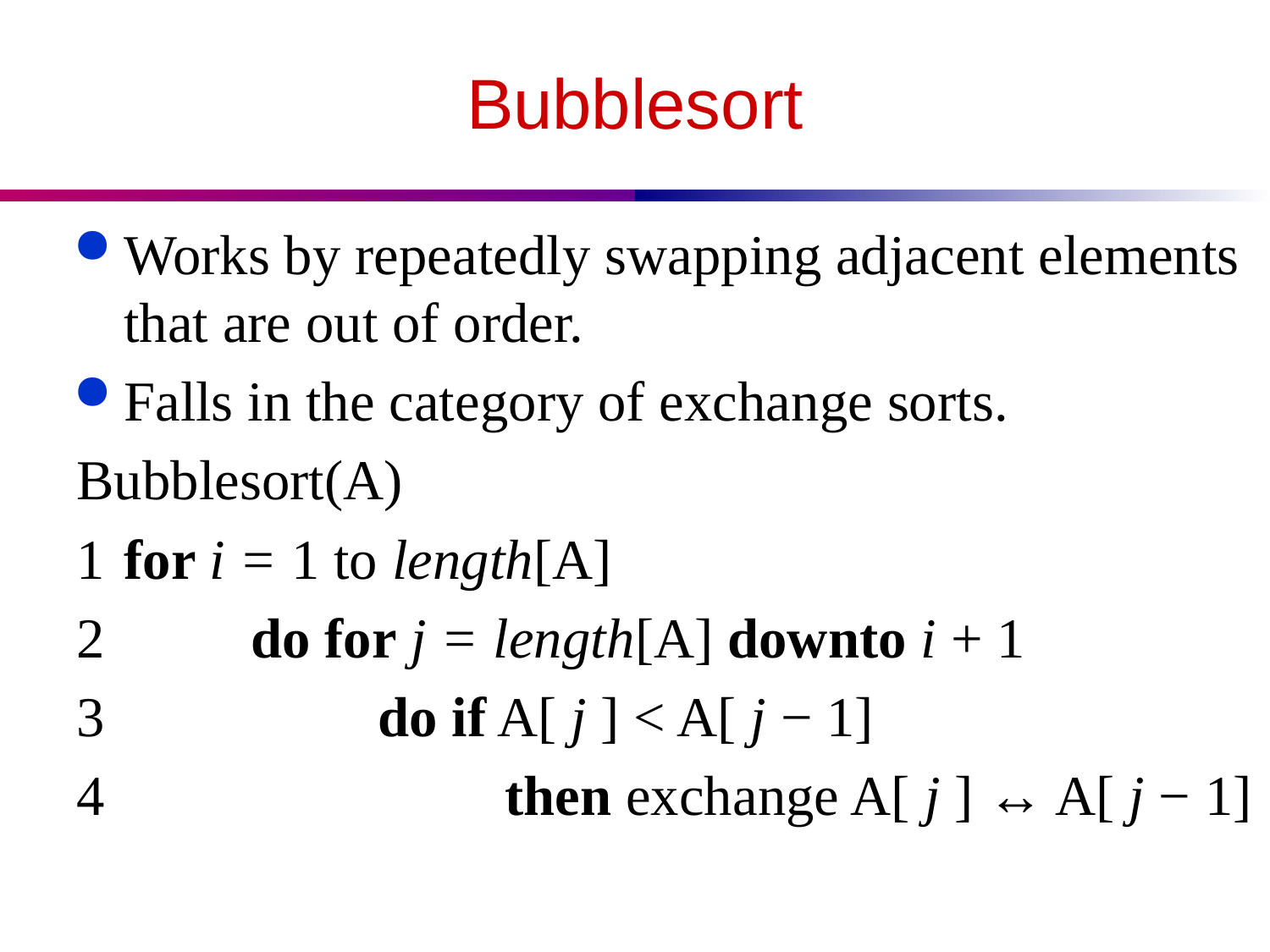

# Bubblesort
Works by repeatedly swapping adjacent elements that are out of order.
Falls in the category of exchange sorts.
Bubblesort(A)
1	for i = 1 to length[A]
2 		do for j = length[A] downto i + 1
3 			do if A[ j ] < A[ j − 1]
4 				then exchange A[ j ] ↔ A[ j − 1]